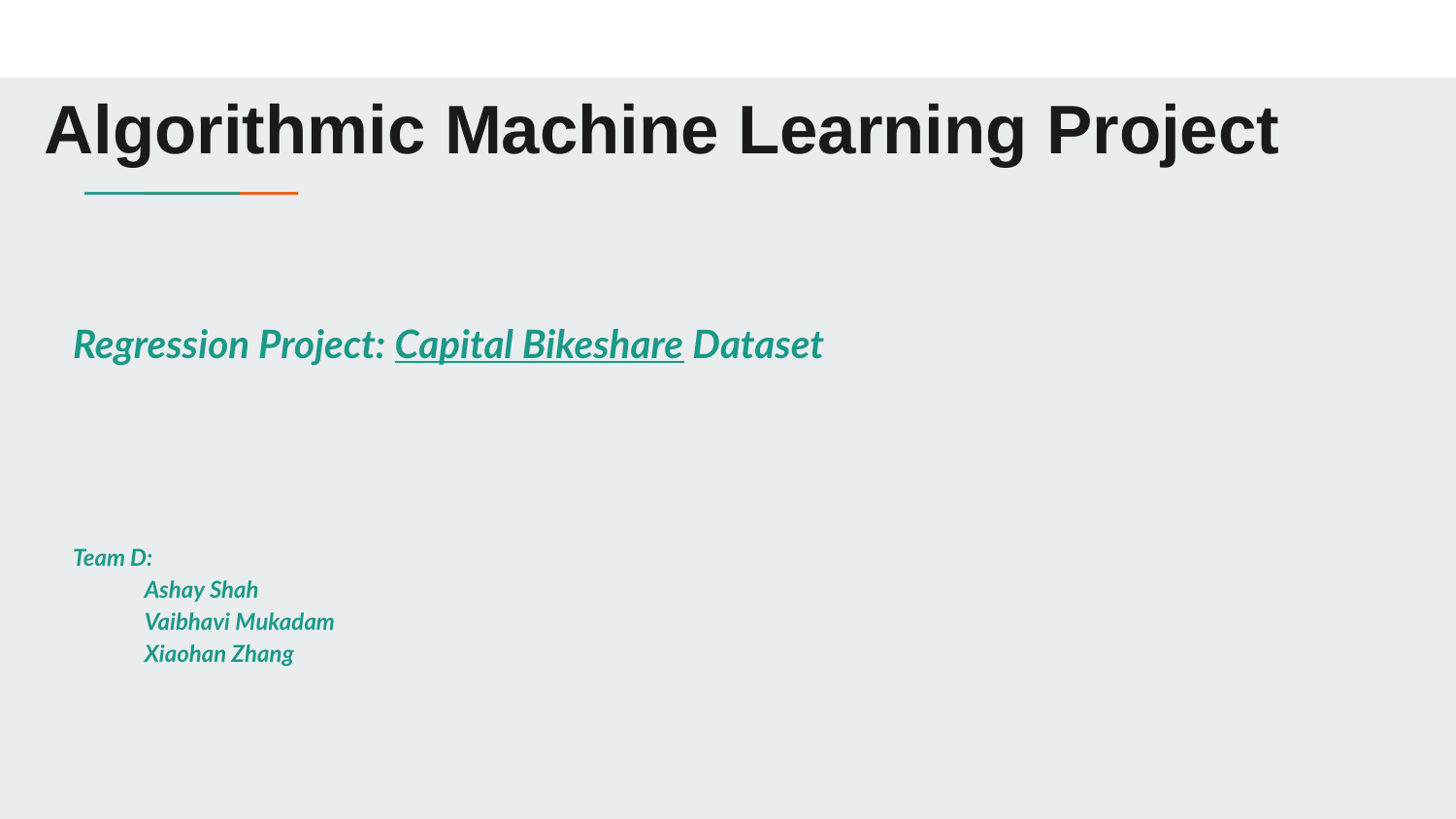

# Algorithmic Machine Learning Project
Regression Project: Capital Bikeshare Dataset

Team D:
Ashay Shah
Vaibhavi Mukadam
Xiaohan Zhang